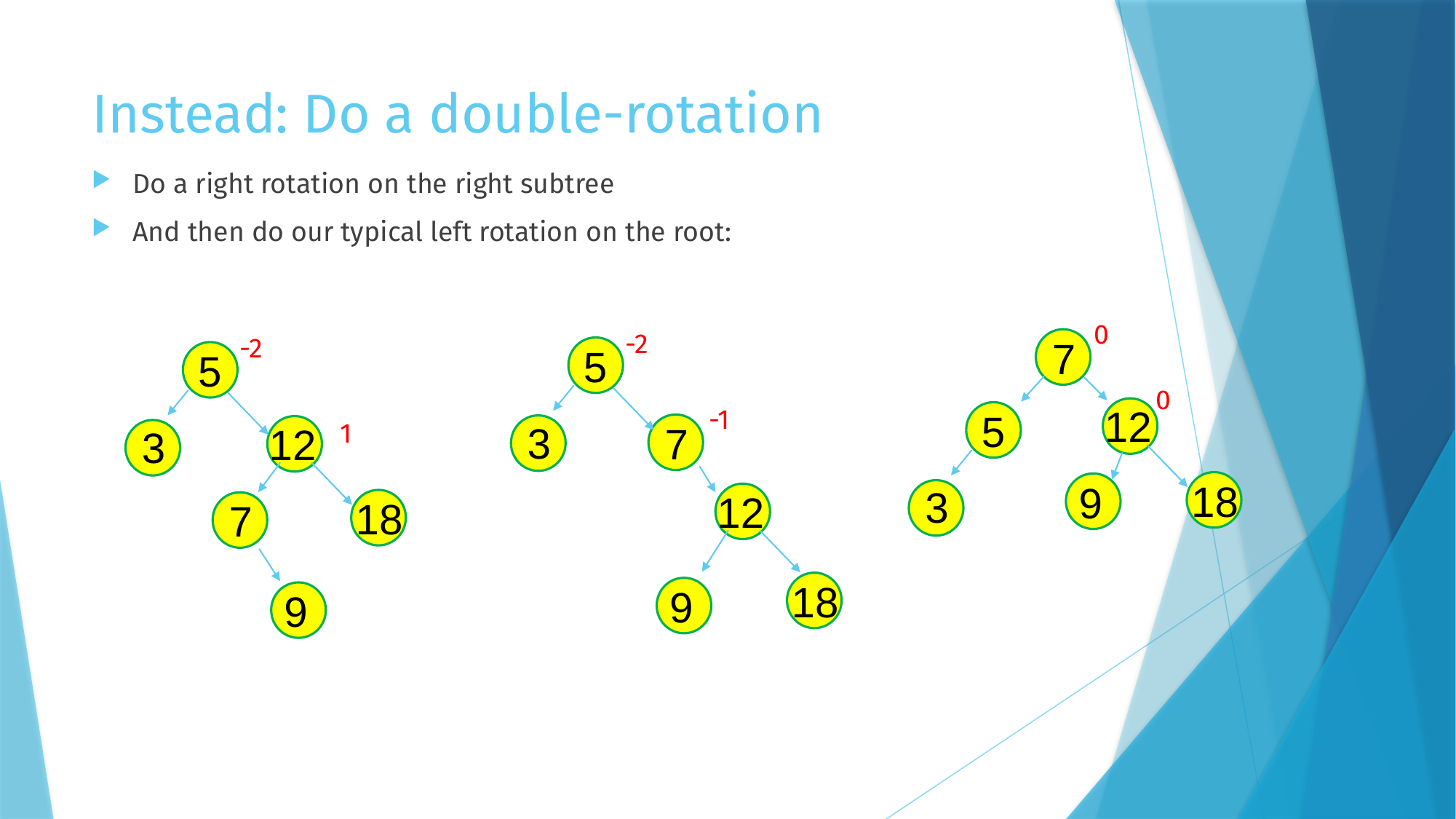

# Instead: Do a double-rotation
Do a right rotation on the right subtree
And then do our typical left rotation on the root:
0
-2
-2
7

5

5

0
12
-1

5

1
3
7
12

3

18
9

3
12

18
7

18

9

9